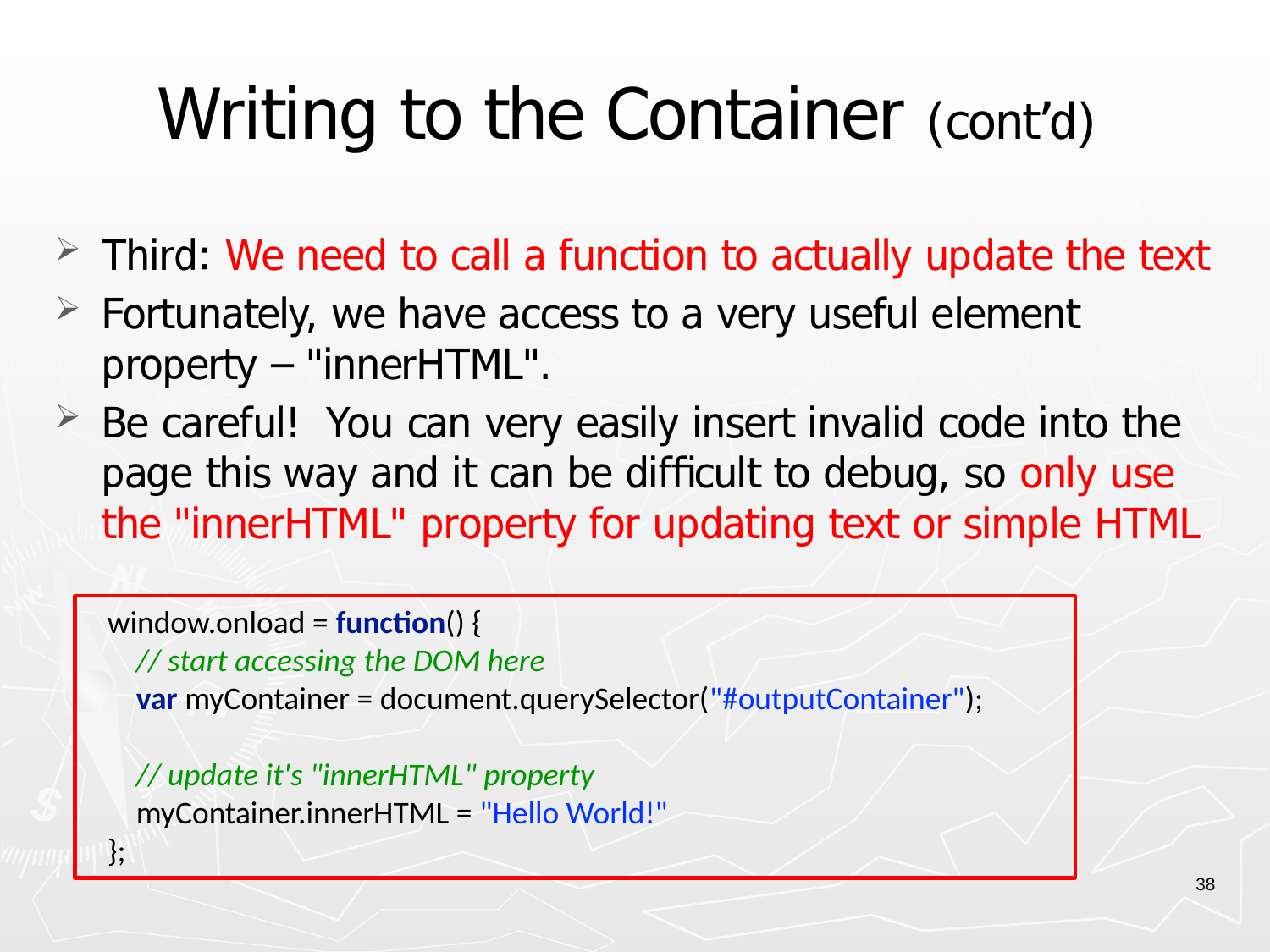

# Writing to the Container (cont’d)
Third: We need to call a function to actually update the text
Fortunately, we have access to a very useful element property – "innerHTML".
Be careful!  You can very easily insert invalid code into the page this way and it can be difficult to debug, so only use the "innerHTML" property for updating text or simple HTML

window.onload = function() {
    // start accessing the DOM here
    var myContainer = document.querySelector("#outputContainer");

    // update it's "innerHTML" property
    myContainer.innerHTML = "Hello World!"
};
38